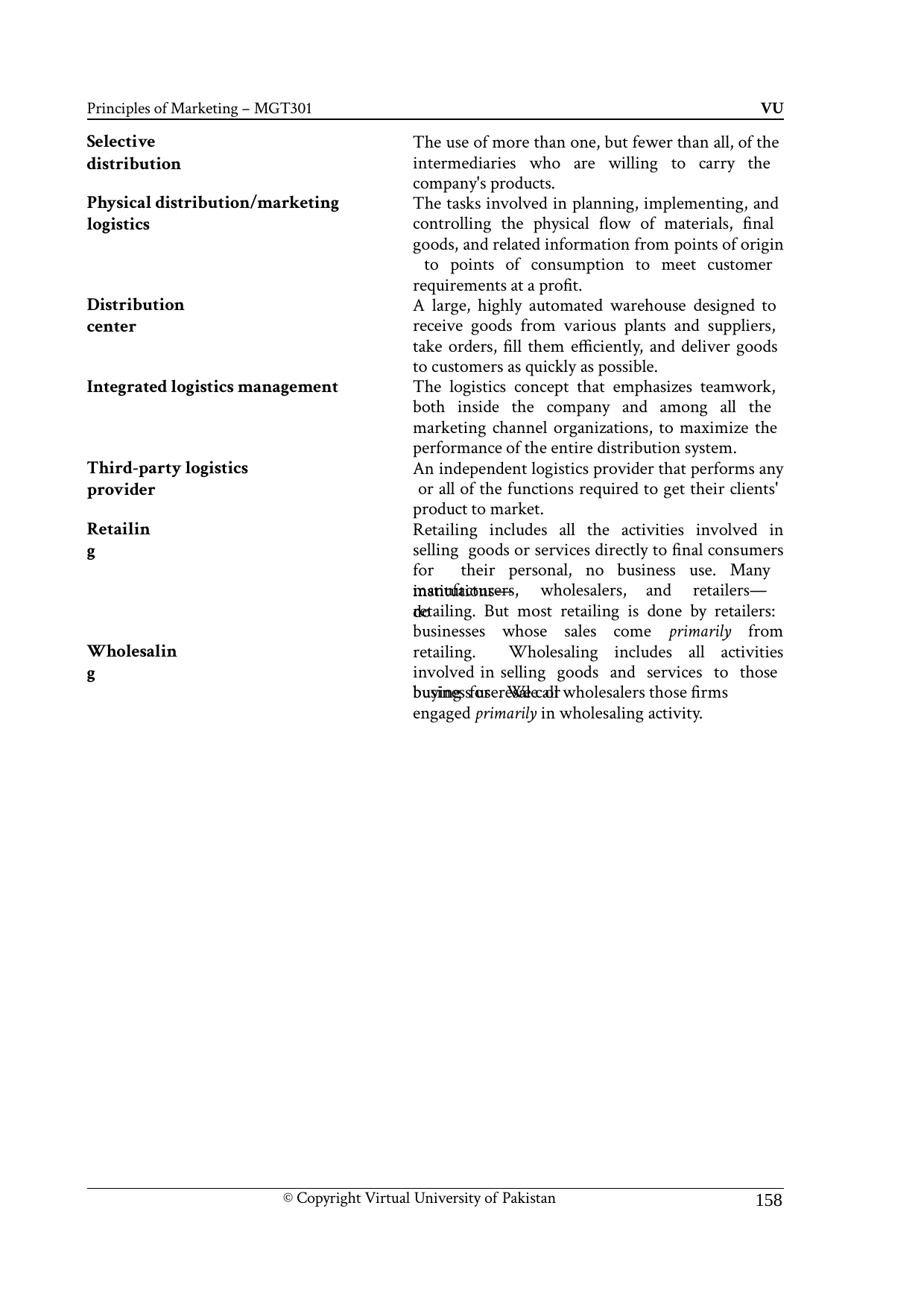

Principles of Marketing – MGT301
VU

Selective distribution
The use of more than one, but fewer than all, of the  intermediaries who are willing to carry the  company's products.
The tasks involved in planning, implementing, and  controlling the physical flow of materials, final  goods, and related information from points of origin  to points of consumption to meet customer  requirements at a profit.
A large, highly automated warehouse designed to  receive goods from various plants and suppliers,  take orders, fill them efficiently, and deliver goods  to customers as quickly as possible.
The logistics concept that emphasizes teamwork,  both inside the company and among all the  marketing channel organizations, to maximize the  performance of the entire distribution system.
An independent logistics provider that performs any  or all of the functions required to get their clients'  product to market.
Retailing includes all the activities involved in selling  goods or services directly to final consumers for  their personal, no business use. Many  institutions—
Physical distribution/marketing logistics
Distribution center
Integrated logistics management
Third-party logistics provider
Retailing
manufacturers,	wholesalers,	and	retailers—do
retailing. But most retailing is done by retailers:  businesses whose sales come primarily from retailing.  Wholesaling includes all activities involved in selling  goods  and  services  to  those  buying  for  resale or
Wholesaling
business use. We call wholesalers those firms  engaged primarily in wholesaling activity.
© Copyright Virtual University of Pakistan
158